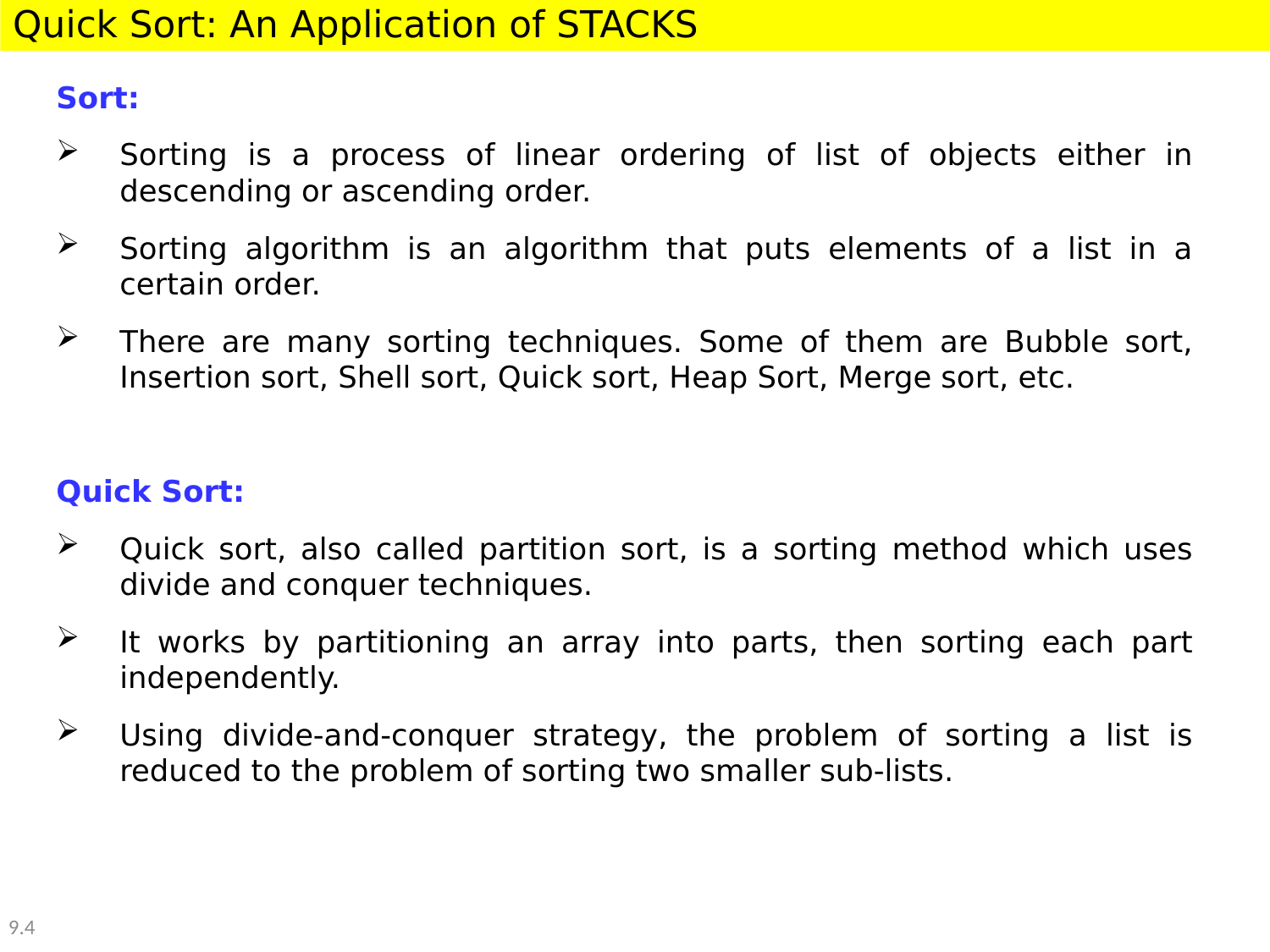

Quick Sort: An Application of STACKS
Sort:
Sorting is a process of linear ordering of list of objects either in descending or ascending order.
Sorting algorithm is an algorithm that puts elements of a list in a certain order.
There are many sorting techniques. Some of them are Bubble sort, Insertion sort, Shell sort, Quick sort, Heap Sort, Merge sort, etc.

Quick Sort:
Quick sort, also called partition sort, is a sorting method which uses divide and conquer techniques.
It works by partitioning an array into parts, then sorting each part independently.
Using divide-and-conquer strategy, the problem of sorting a list is reduced to the problem of sorting two smaller sub-lists.
9.4